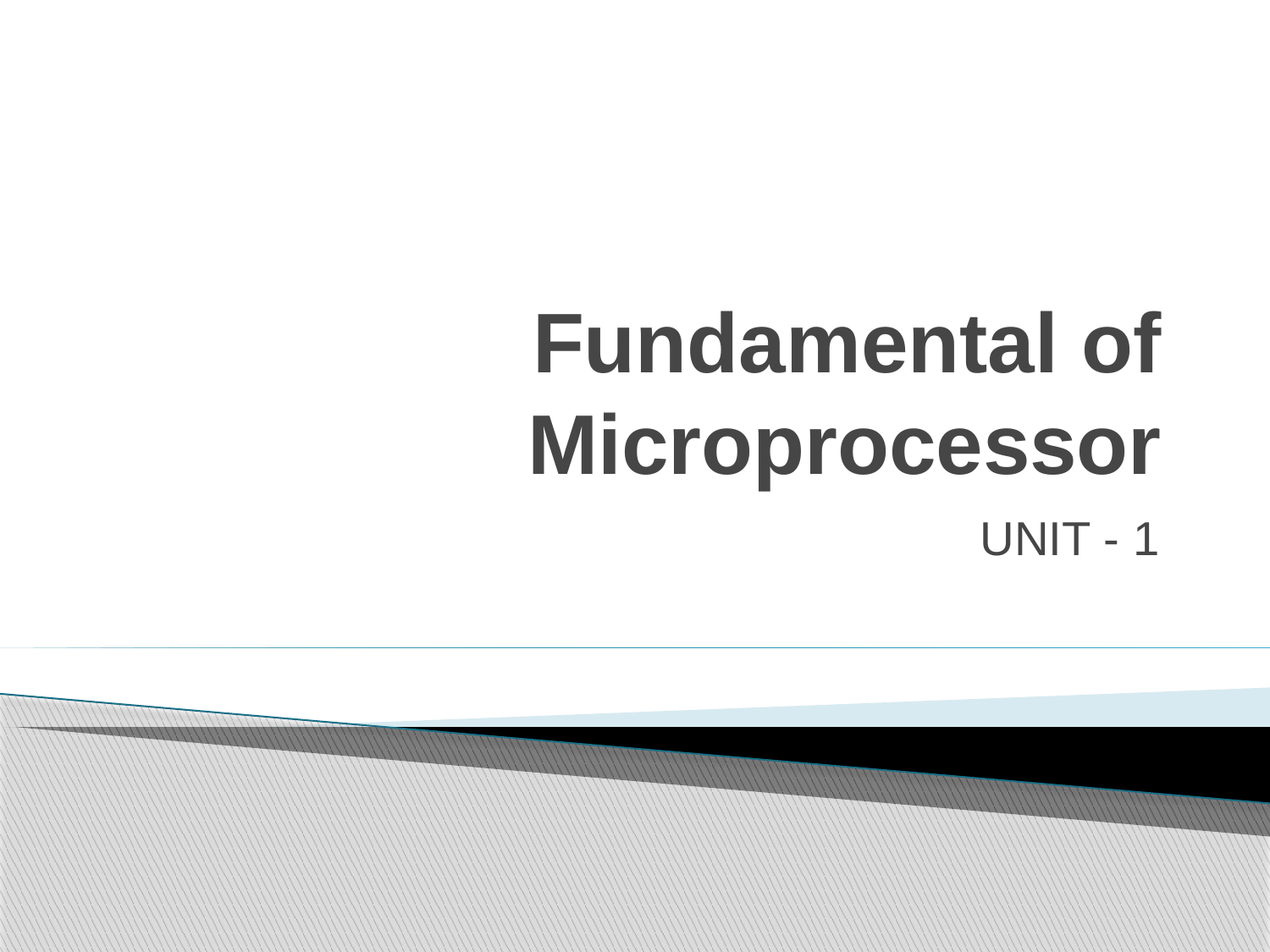

# Fundamental of Microprocessor
UNIT - 1